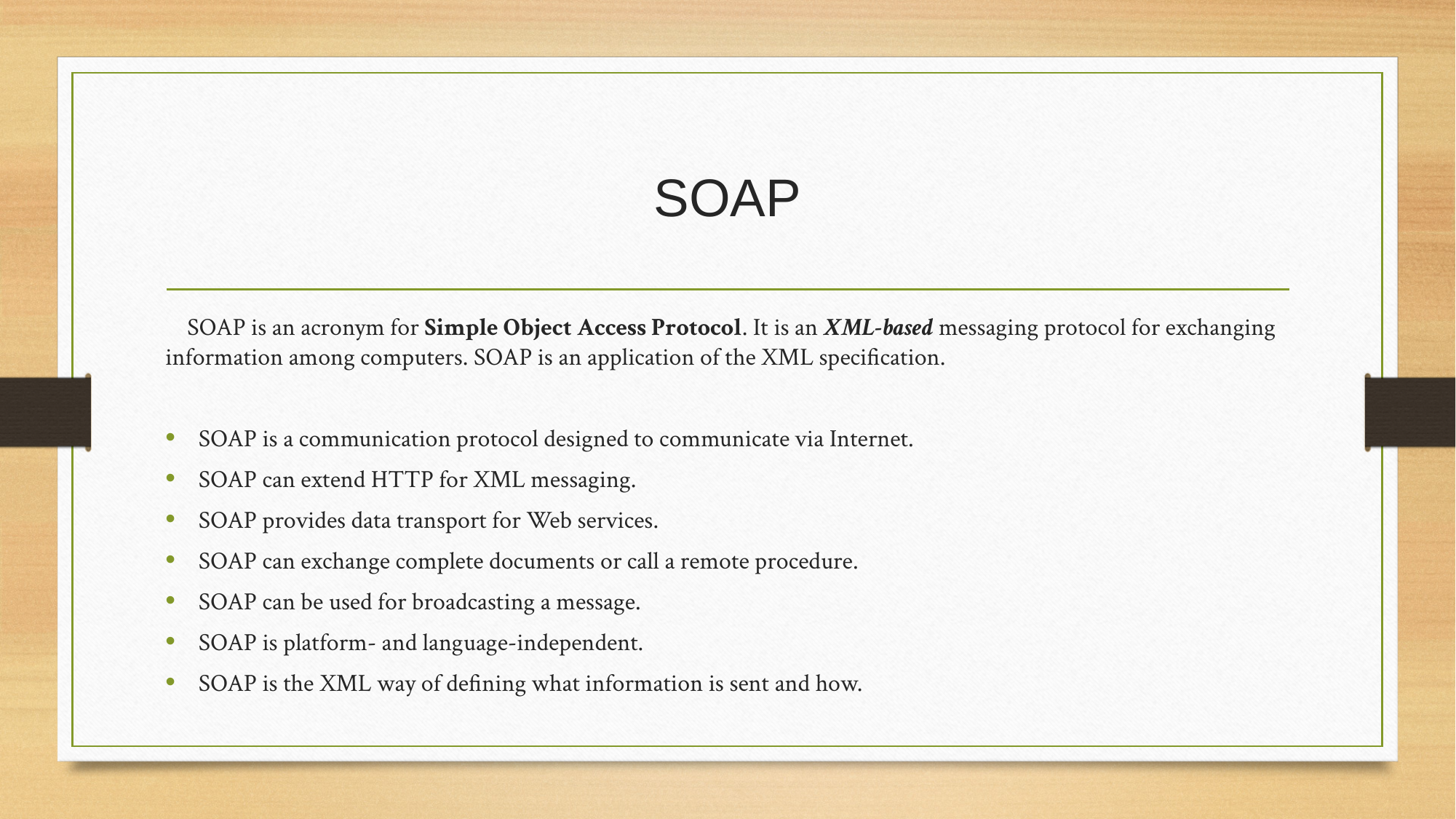

# SOAP
    SOAP is an acronym for Simple Object Access Protocol. It is an XML-based messaging protocol for exchanging information among computers. SOAP is an application of the XML specification.

SOAP is a communication protocol designed to communicate via Internet.
SOAP can extend HTTP for XML messaging.
SOAP provides data transport for Web services.
SOAP can exchange complete documents or call a remote procedure.
SOAP can be used for broadcasting a message.
SOAP is platform- and language-independent.
SOAP is the XML way of defining what information is sent and how.